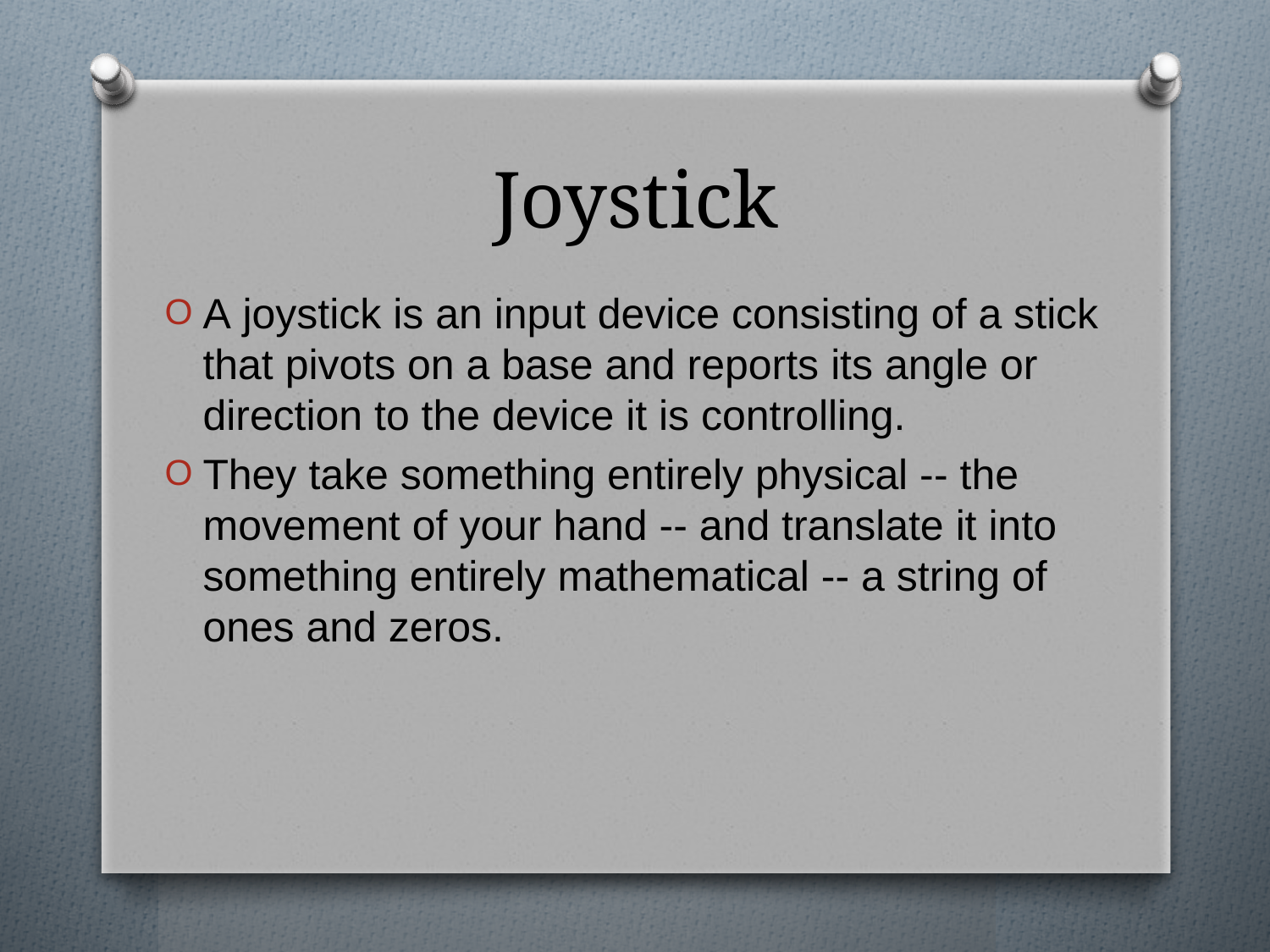

# Joystick
A joystick is an input device consisting of a stick that pivots on a base and reports its angle or direction to the device it is controlling.
They take something entirely physical -- the movement of your hand -- and translate it into something entirely mathematical -- a string of ones and zeros.